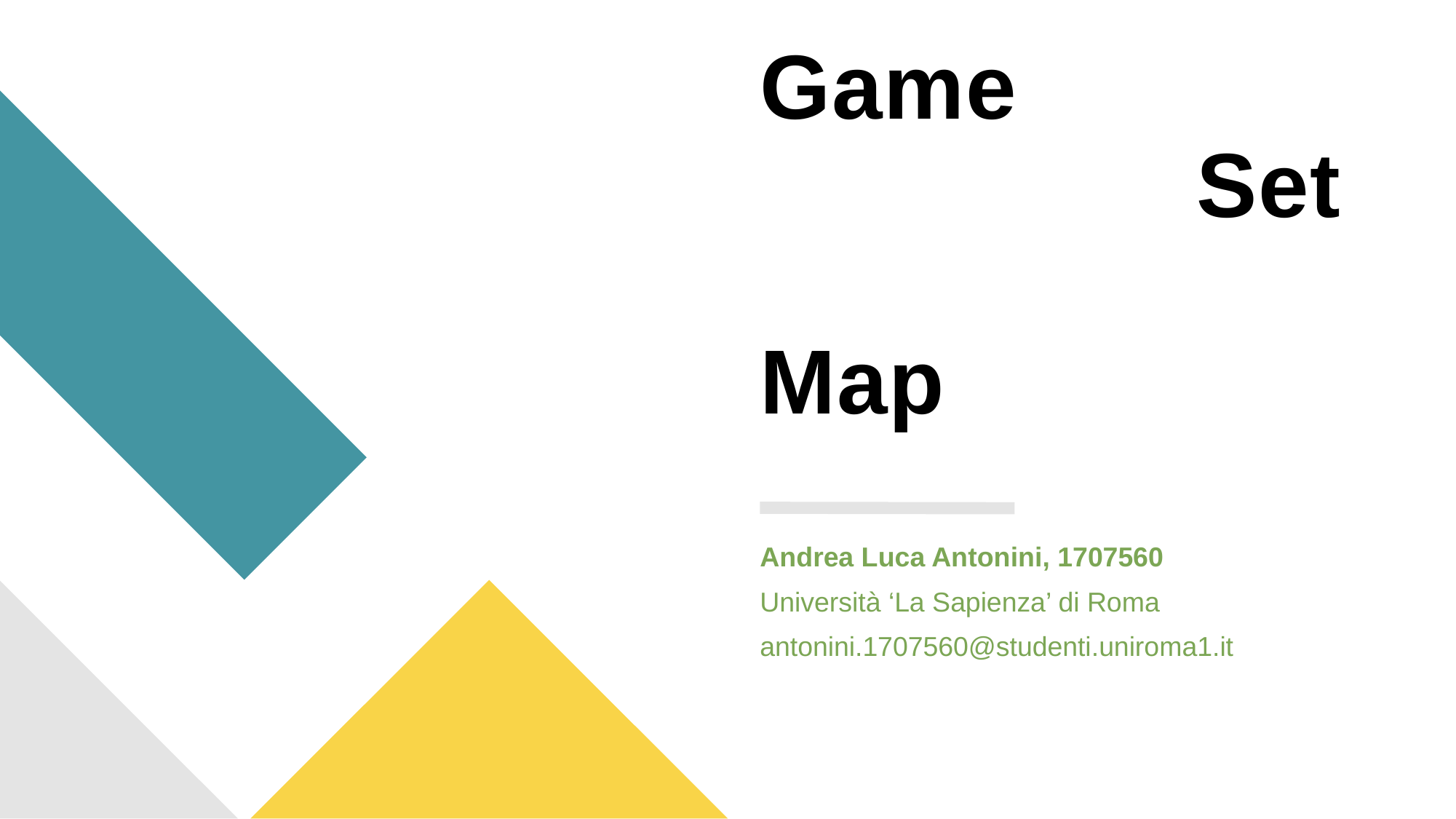

Game
				Set
						Map
Andrea Luca Antonini, 1707560
Università ‘La Sapienza’ di Roma
antonini.1707560@studenti.uniroma1.it